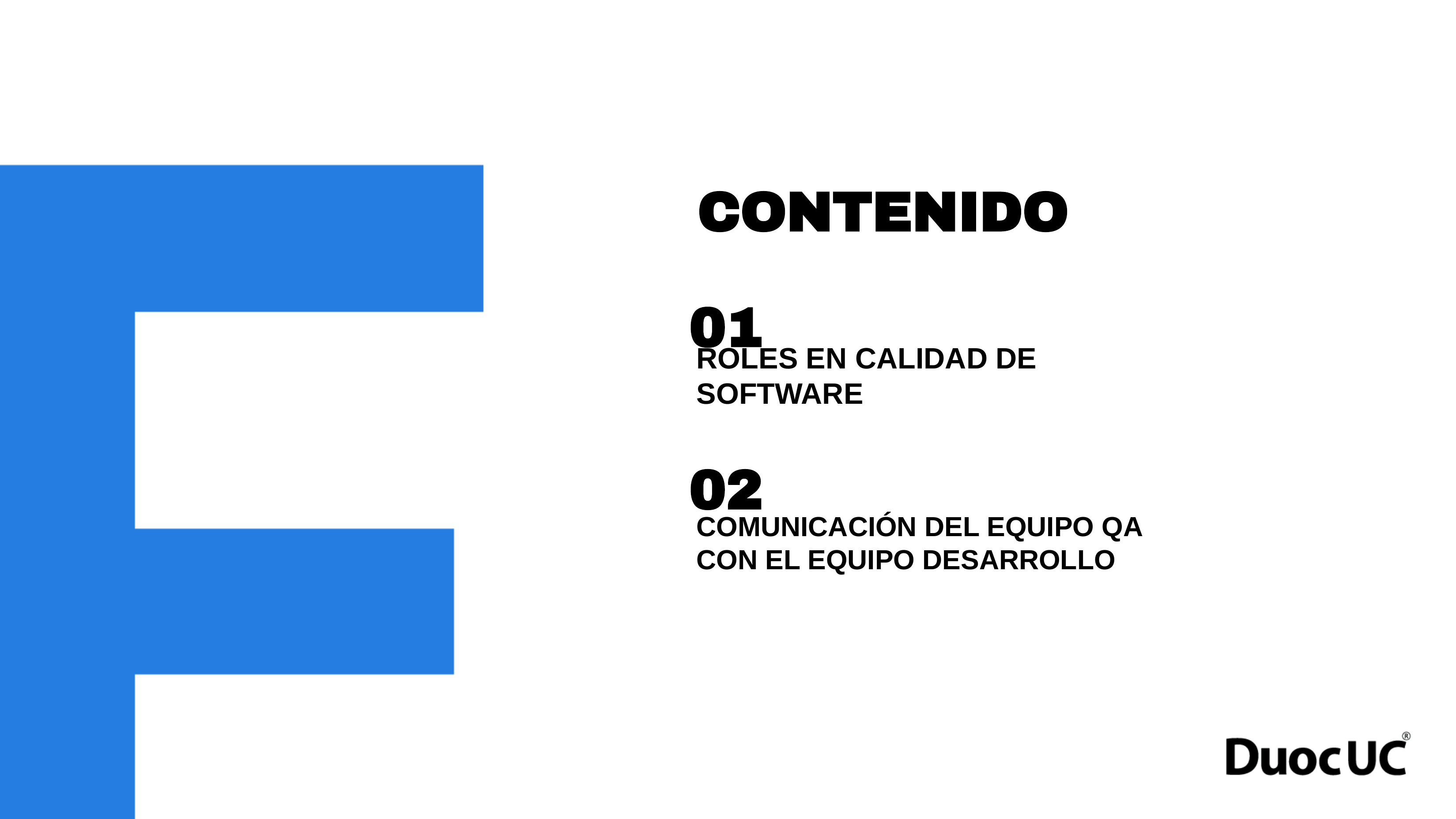

CONTENIDO
01
ROLES EN CALIDAD DE SOFTWARE
02
COMUNICACIÓN DEL EQUIPO QA CON EL EQUIPO DESARROLLO